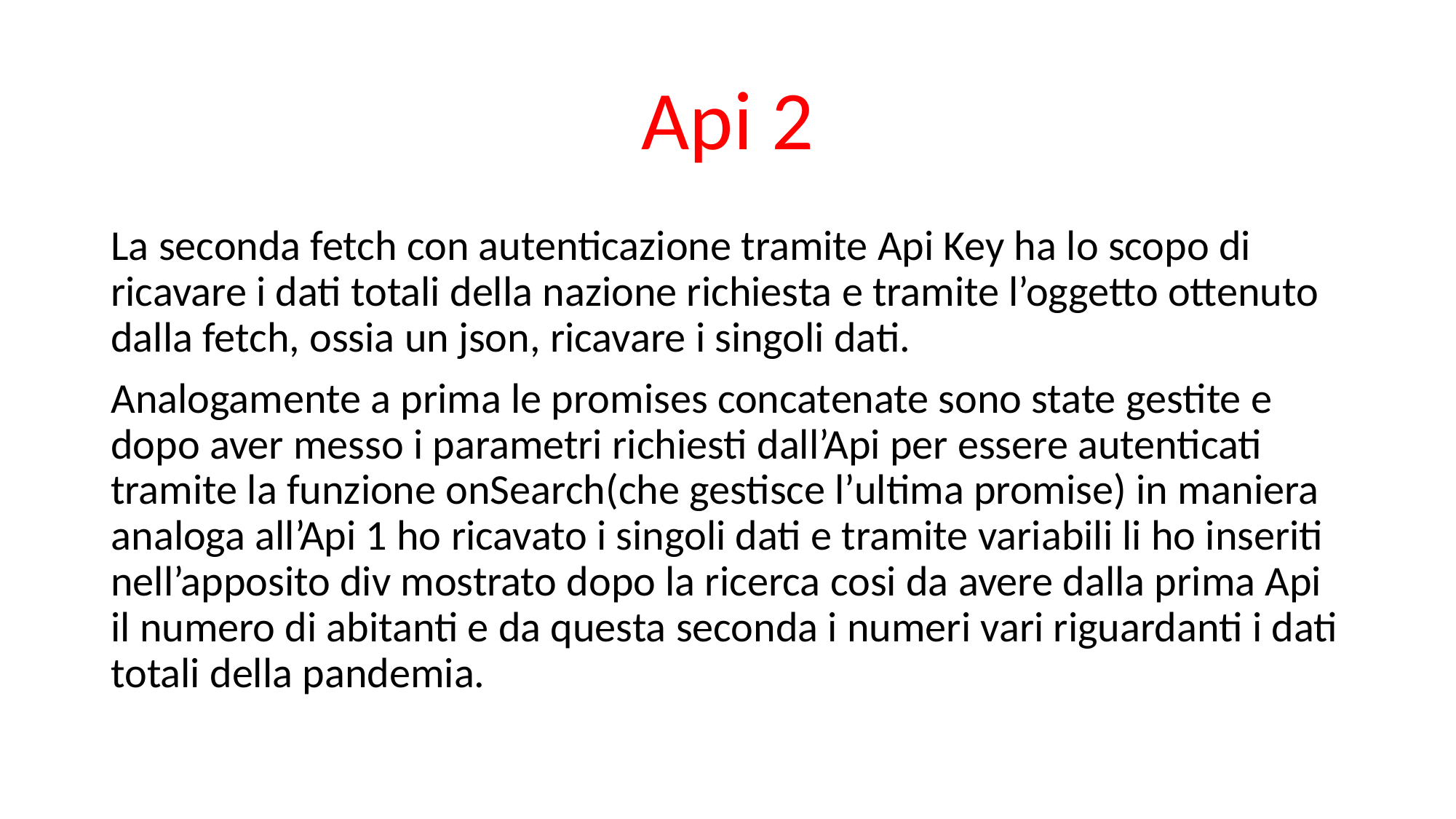

# Api 2
La seconda fetch con autenticazione tramite Api Key ha lo scopo di ricavare i dati totali della nazione richiesta e tramite l’oggetto ottenuto dalla fetch, ossia un json, ricavare i singoli dati.
Analogamente a prima le promises concatenate sono state gestite e dopo aver messo i parametri richiesti dall’Api per essere autenticati tramite la funzione onSearch(che gestisce l’ultima promise) in maniera analoga all’Api 1 ho ricavato i singoli dati e tramite variabili li ho inseriti nell’apposito div mostrato dopo la ricerca cosi da avere dalla prima Api il numero di abitanti e da questa seconda i numeri vari riguardanti i dati totali della pandemia.